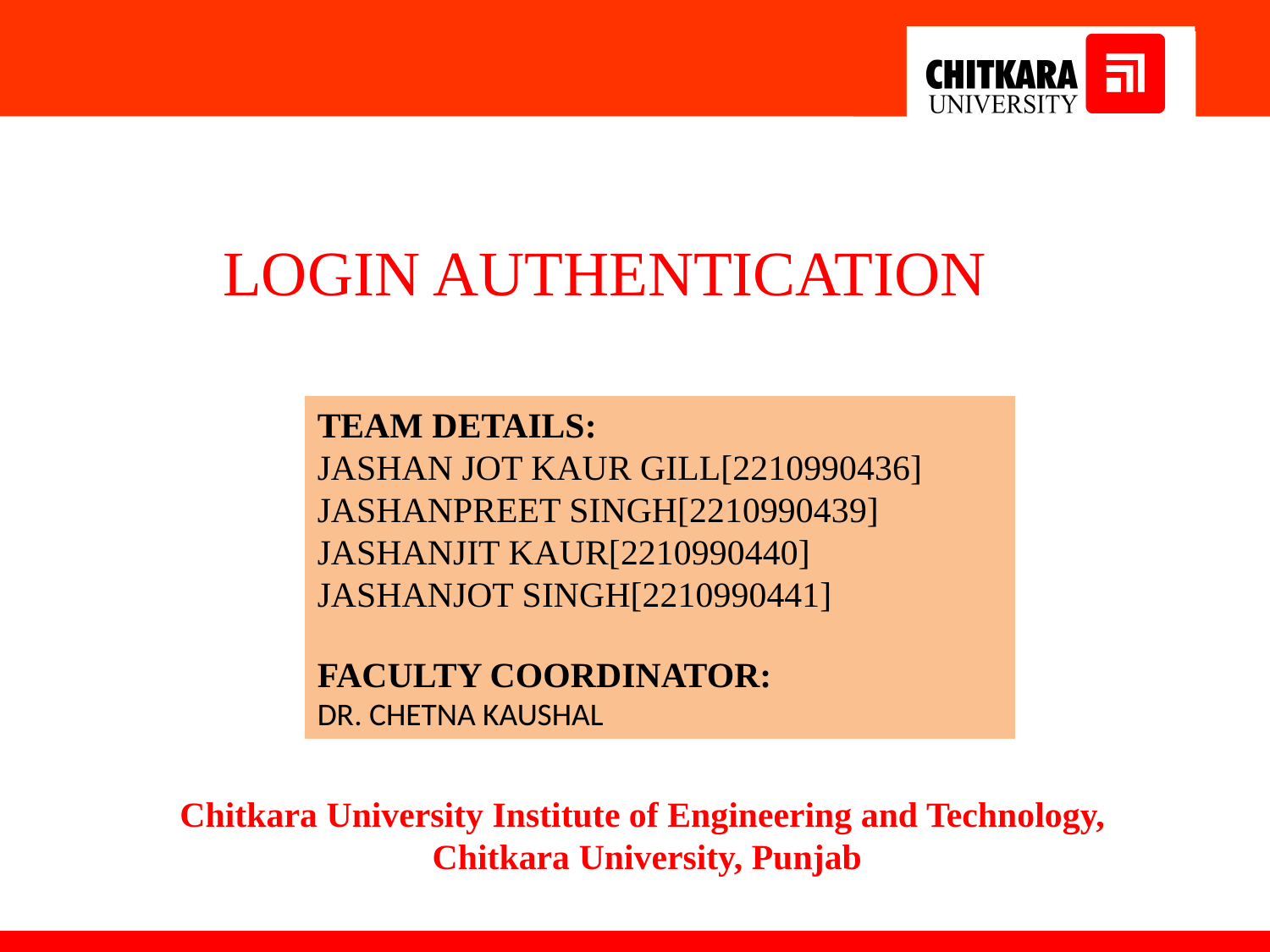

LOGIN AUTHENTICATION
TEAM DETAILS:
JASHAN JOT KAUR GILL[2210990436]
JASHANPREET SINGH[2210990439]
JASHANJIT KAUR[2210990440]
JASHANJOT SINGH[2210990441]

FACULTY COORDINATOR:
DR. CHETNA KAUSHAL
:

Chitkara University Institute of Engineering and Technology,
Chitkara University, Punjab